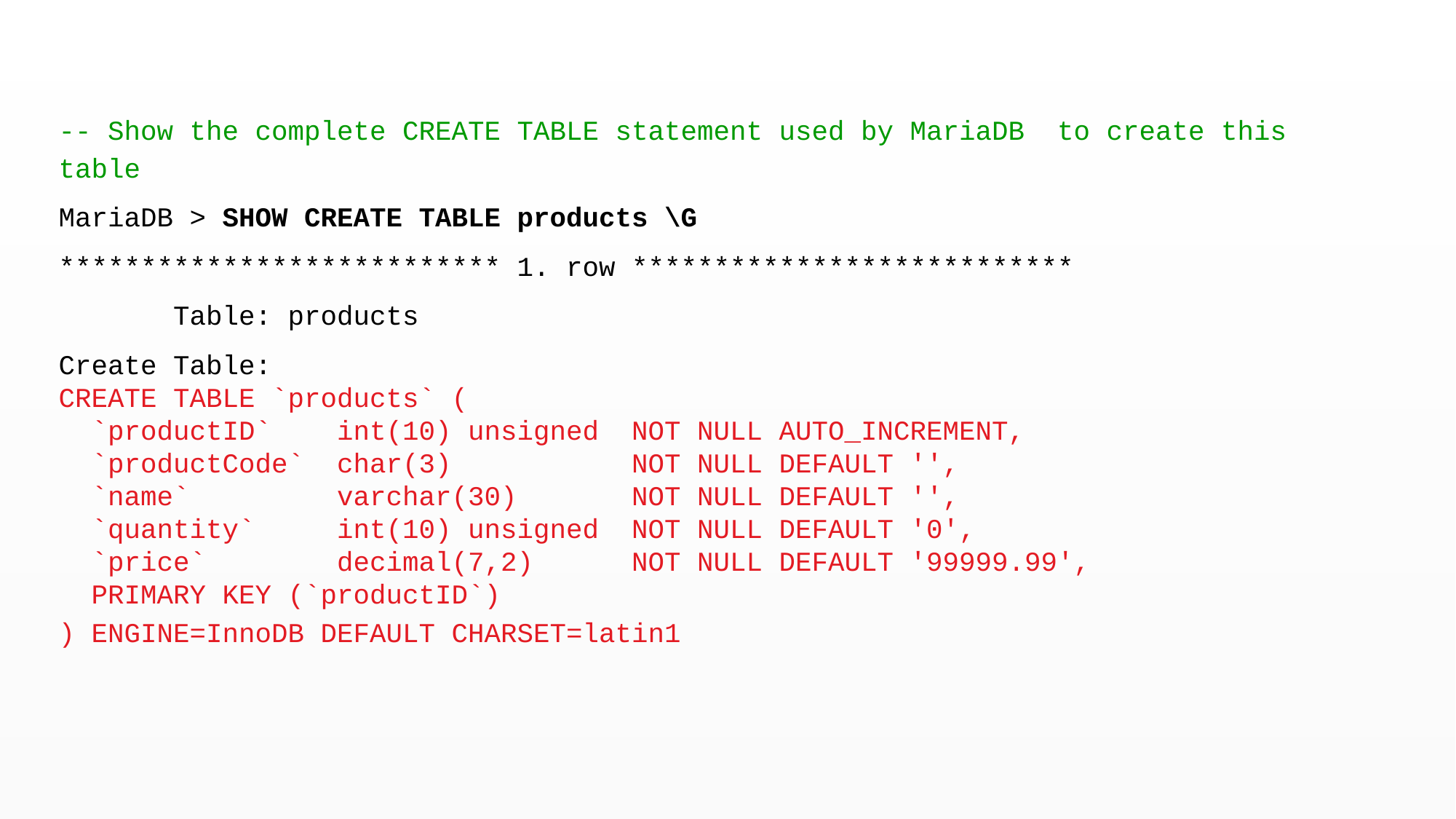

-- Show the complete CREATE TABLE statement used by MariaDB  to create this table
MariaDB > SHOW CREATE TABLE products \G
*************************** 1. row ***************************
       Table: products
Create Table:
CREATE TABLE `products` (
  `productID`    int(10) unsigned  NOT NULL AUTO_INCREMENT,
  `productCode`  char(3)           NOT NULL DEFAULT '',
  `name`         varchar(30)       NOT NULL DEFAULT '',
  `quantity`     int(10) unsigned  NOT NULL DEFAULT '0',
  `price`        decimal(7,2)      NOT NULL DEFAULT '99999.99',
  PRIMARY KEY (`productID`)
) ENGINE=InnoDB DEFAULT CHARSET=latin1